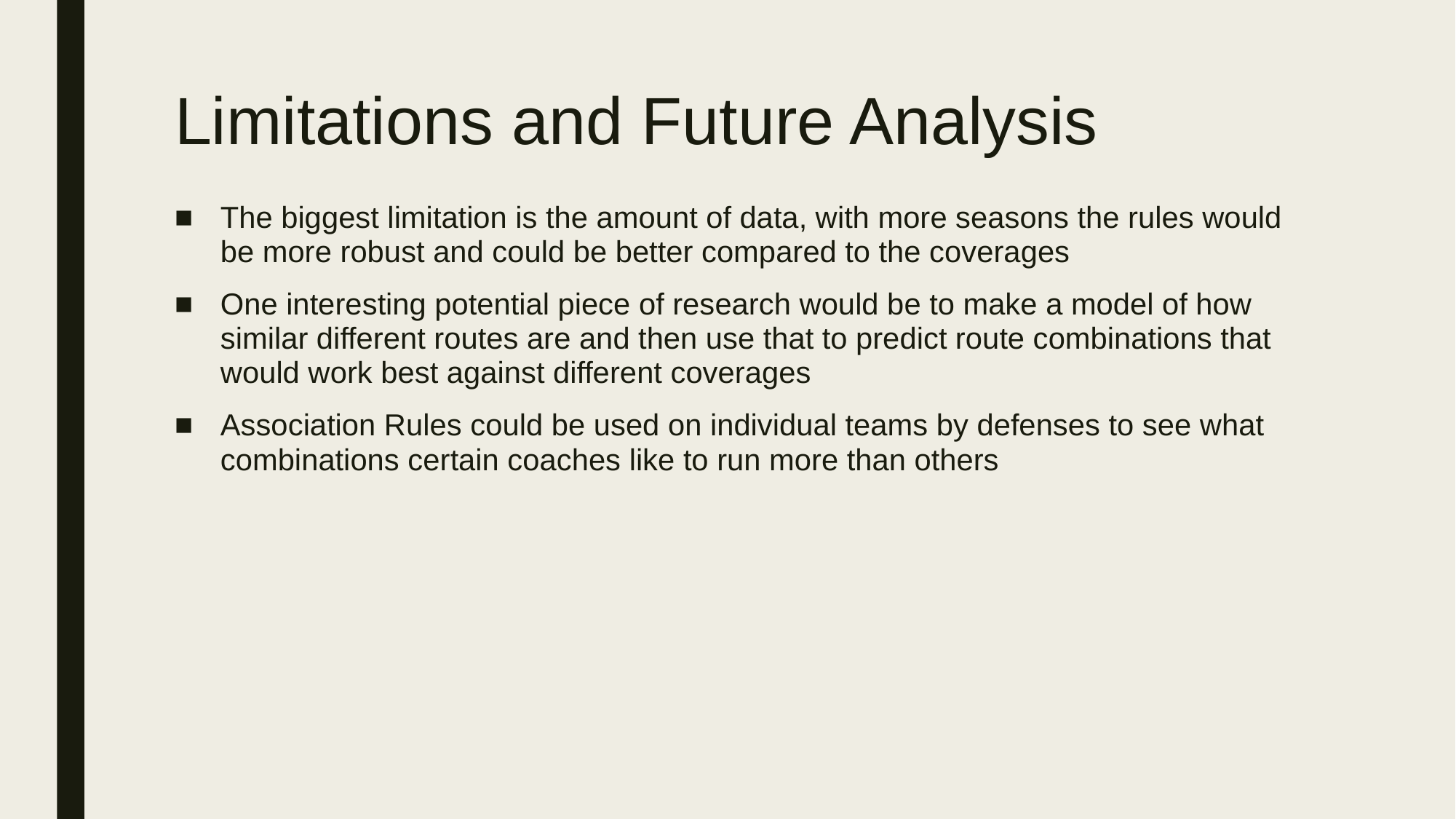

# Limitations and Future Analysis
The biggest limitation is the amount of data, with more seasons the rules would be more robust and could be better compared to the coverages
One interesting potential piece of research would be to make a model of how similar different routes are and then use that to predict route combinations that would work best against different coverages
Association Rules could be used on individual teams by defenses to see what combinations certain coaches like to run more than others